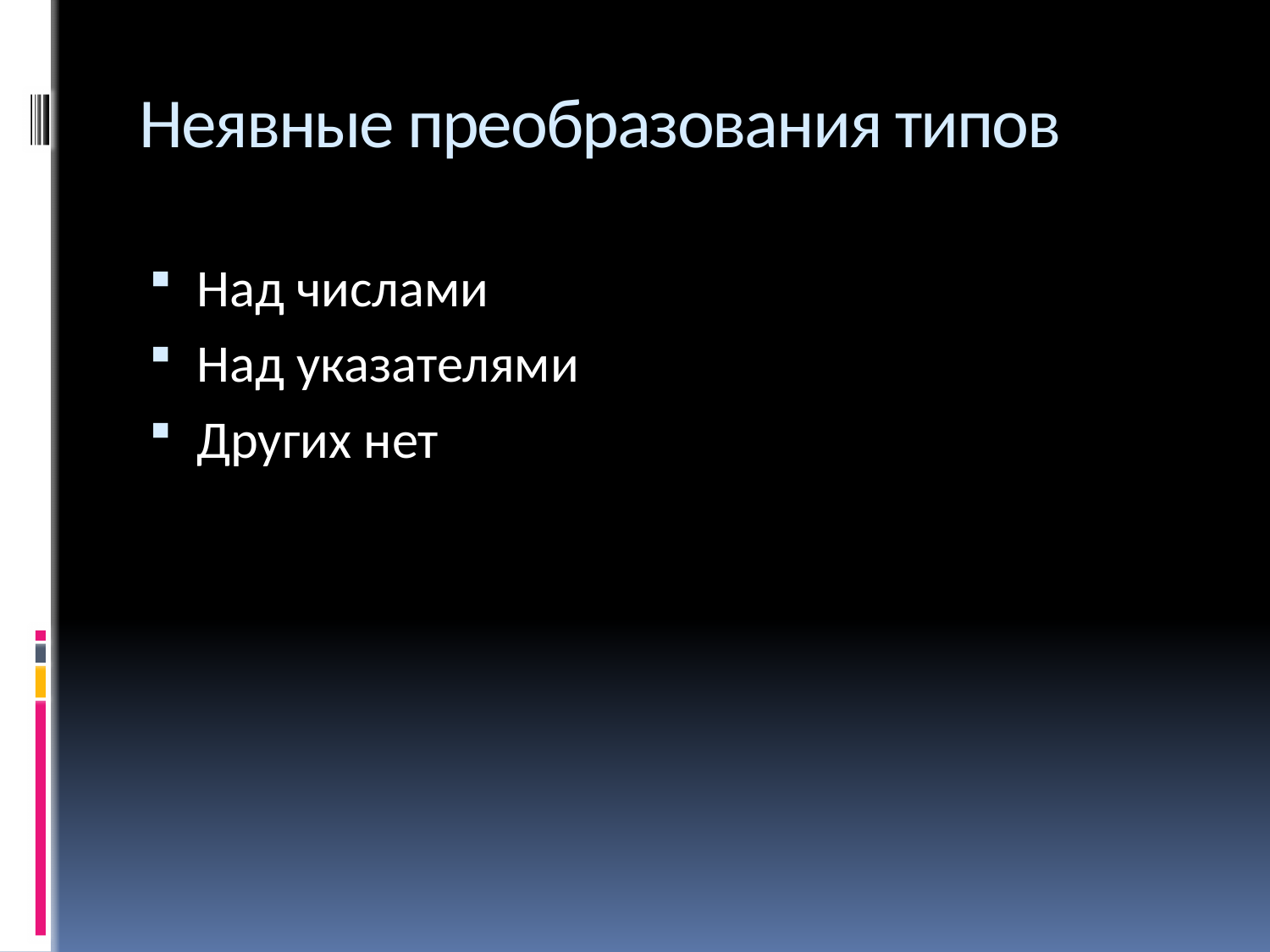

# Неявные преобразования типов
Над числами
Над указателями
Других нет